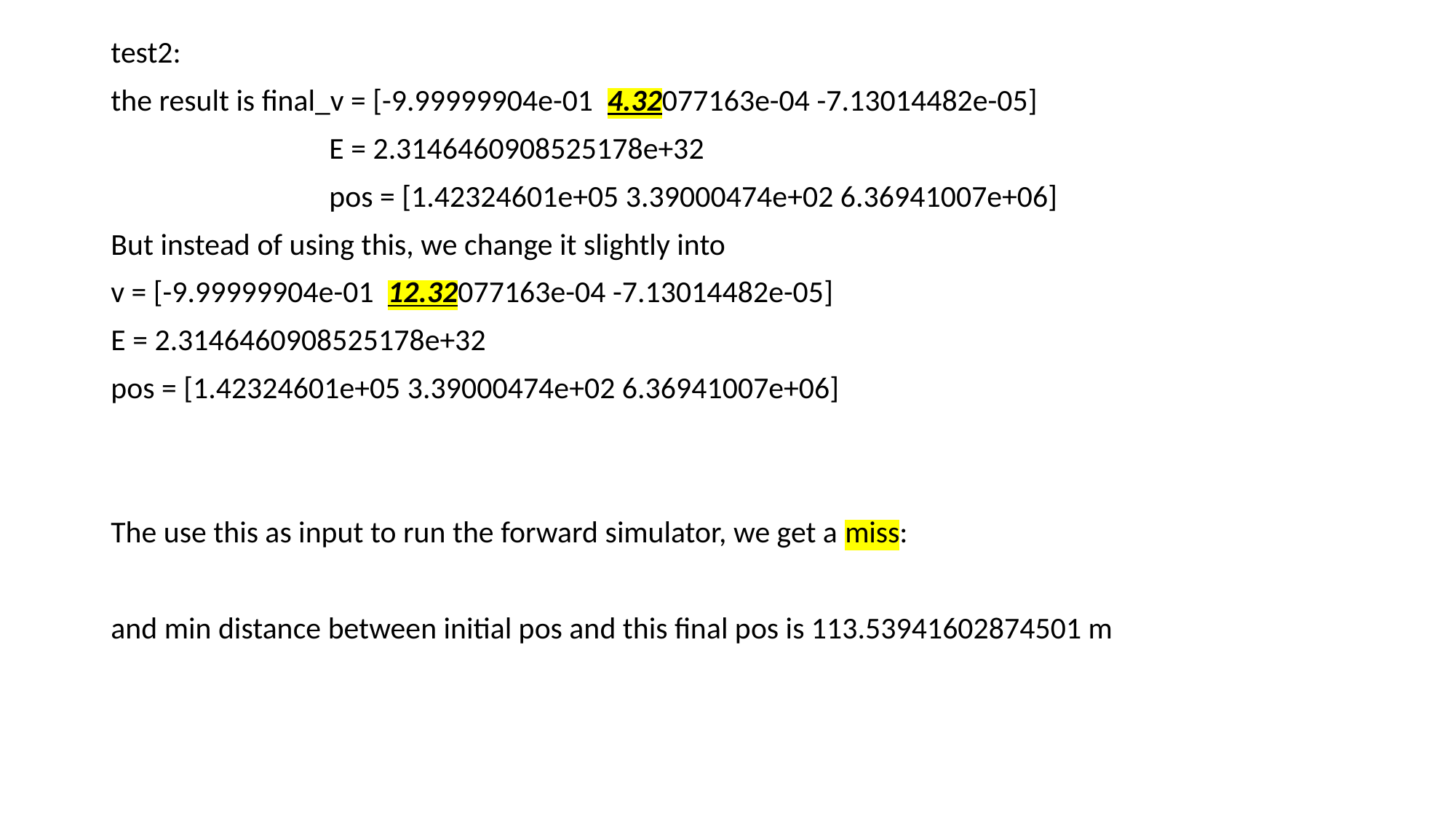

test2:
the result is final_v = [-9.99999904e-01  4.32077163e-04 -7.13014482e-05]
		E = 2.3146460908525178e+32
		pos = [1.42324601e+05 3.39000474e+02 6.36941007e+06]
But instead of using this, we change it slightly into
v = [-9.99999904e-01  12.32077163e-04 -7.13014482e-05]
E = 2.3146460908525178e+32
pos = [1.42324601e+05 3.39000474e+02 6.36941007e+06]

The use this as input to run the forward simulator, we get a miss:

and min distance between initial pos and this final pos is 113.53941602874501 m